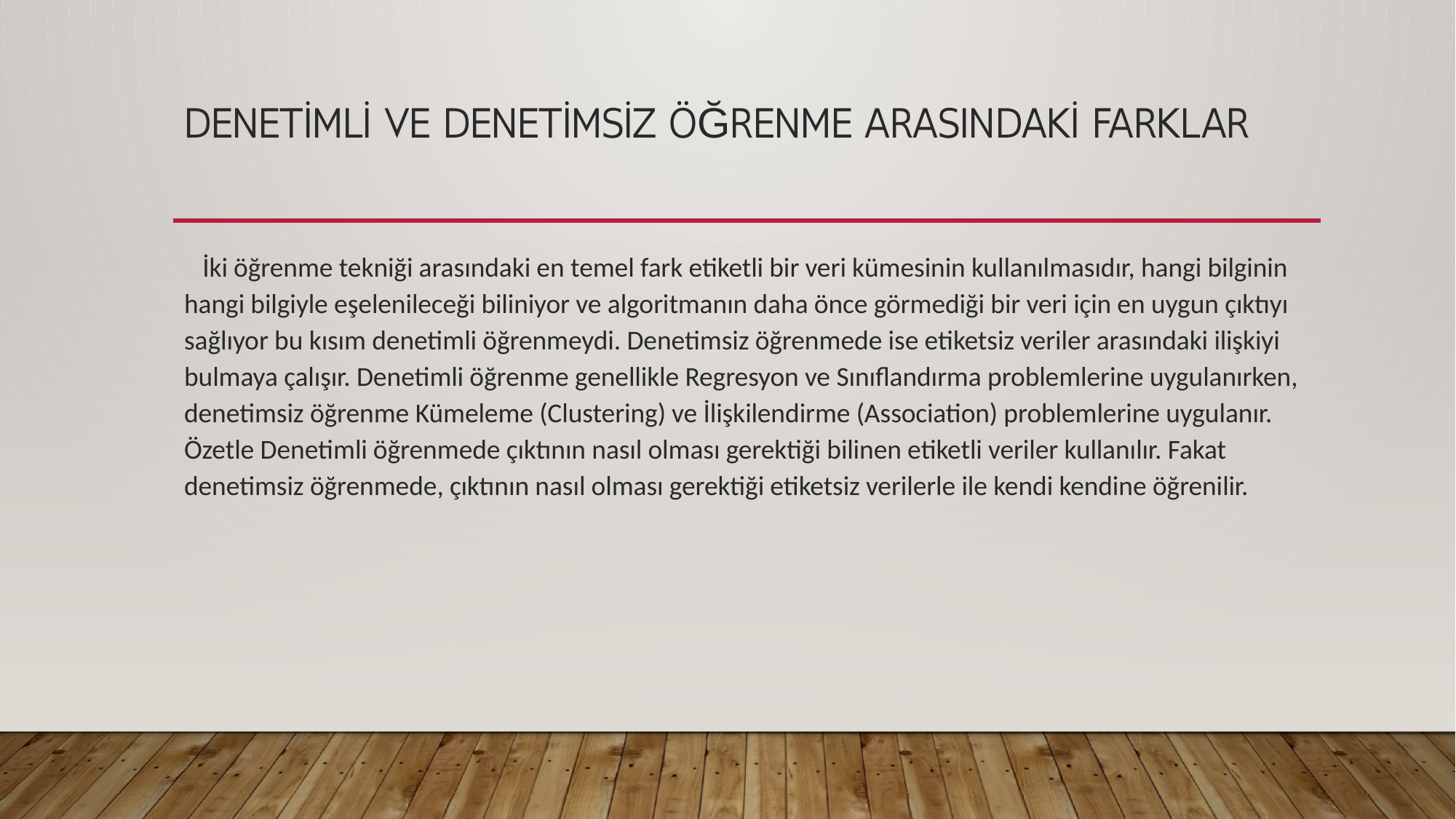

# Denetimli ve Denetimsiz Öğrenme Arasındaki Farklar
   İki öğrenme tekniği arasındaki en temel fark etiketli bir veri kümesinin kullanılmasıdır, hangi bilginin hangi bilgiyle eşelenileceği biliniyor ve algoritmanın daha önce görmediği bir veri için en uygun çıktıyı sağlıyor bu kısım denetimli öğrenmeydi. Denetimsiz öğrenmede ise etiketsiz veriler arasındaki ilişkiyi bulmaya çalışır. Denetimli öğrenme genellikle Regresyon ve Sınıflandırma problemlerine uygulanırken, denetimsiz öğrenme Kümeleme (Clustering) ve İlişkilendirme (Association) problemlerine uygulanır. Özetle Denetimli öğrenmede çıktının nasıl olması gerektiği bilinen etiketli veriler kullanılır. Fakat denetimsiz öğrenmede, çıktının nasıl olması gerektiği etiketsiz verilerle ile kendi kendine öğrenilir.